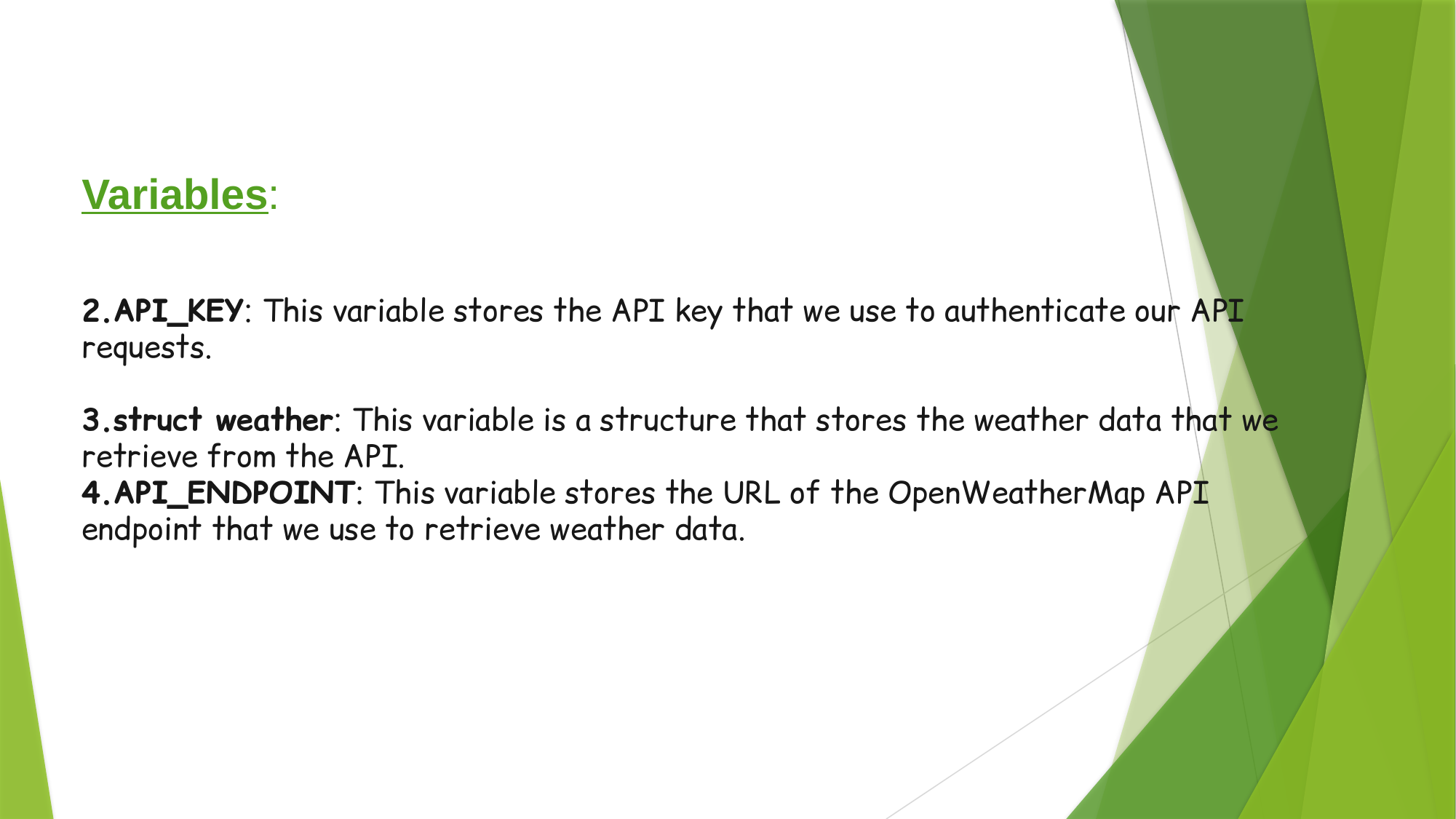

Variables:

API_KEY: This variable stores the API key that we use to authenticate our API requests.

struct weather: This variable is a structure that stores the weather data that we retrieve from the API.
API_ENDPOINT: This variable stores the URL of the OpenWeatherMap API endpoint that we use to retrieve weather data.